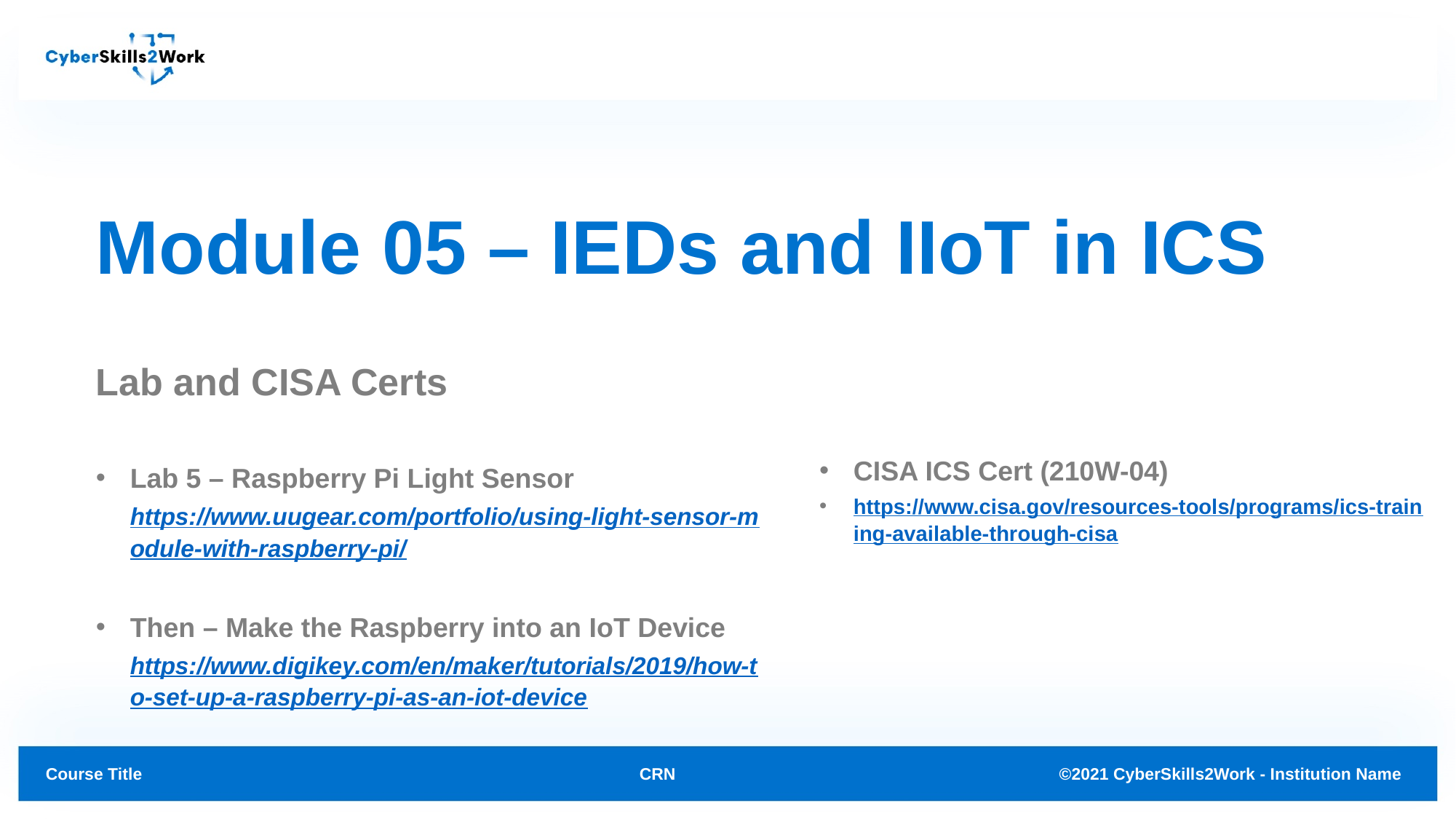

# Module 05 – IEDs and IIoT in ICS
Lab and CISA Certs
CISA ICS Cert (210W-04)
https://www.cisa.gov/resources-tools/programs/ics-training-available-through-cisa

Lab 5 – Raspberry Pi Light Sensor https://www.uugear.com/portfolio/using-light-sensor-module-with-raspberry-pi/

Then – Make the Raspberry into an IoT Device https://www.digikey.com/en/maker/tutorials/2019/how-to-set-up-a-raspberry-pi-as-an-iot-device

CRN
©2021 CyberSkills2Work - Institution Name
Course Title